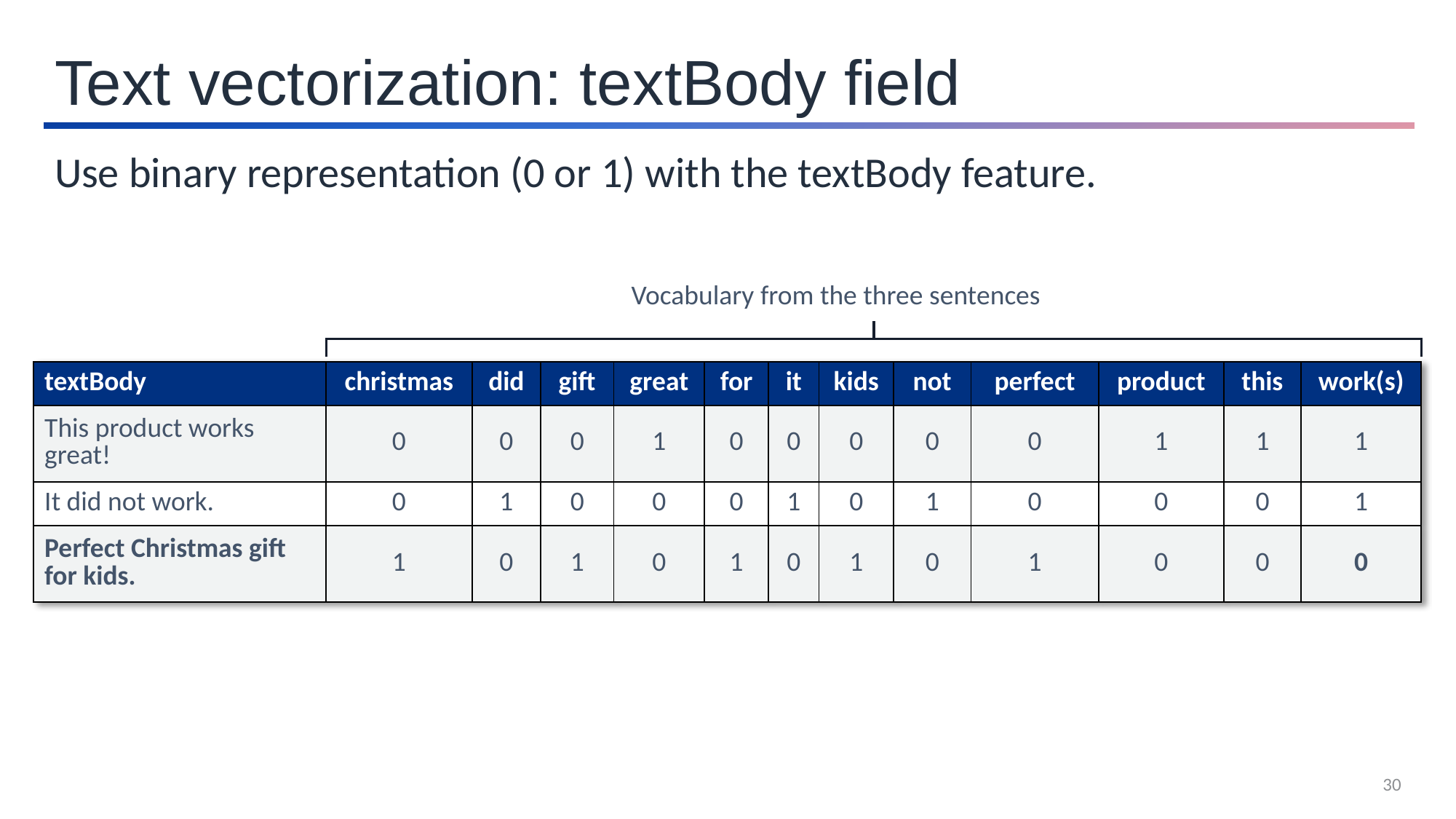

Text vectorization: textBody field
Use binary representation (0 or 1) with the textBody feature.
Vocabulary from the three sentences
| textBody | christmas | did | gift | great | for | it | kids | not | perfect | product | this | work(s) |
| --- | --- | --- | --- | --- | --- | --- | --- | --- | --- | --- | --- | --- |
| This product works great! | 0 | 0 | 0 | 1 | 0 | 0 | 0 | 0 | 0 | 1 | 1 | 1 |
| It did not work. | 0 | 1 | 0 | 0 | 0 | 1 | 0 | 1 | 0 | 0 | 0 | 1 |
| Perfect Christmas gift for kids. | 1 | 0 | 1 | 0 | 1 | 0 | 1 | 0 | 1 | 0 | 0 | 0 |
30